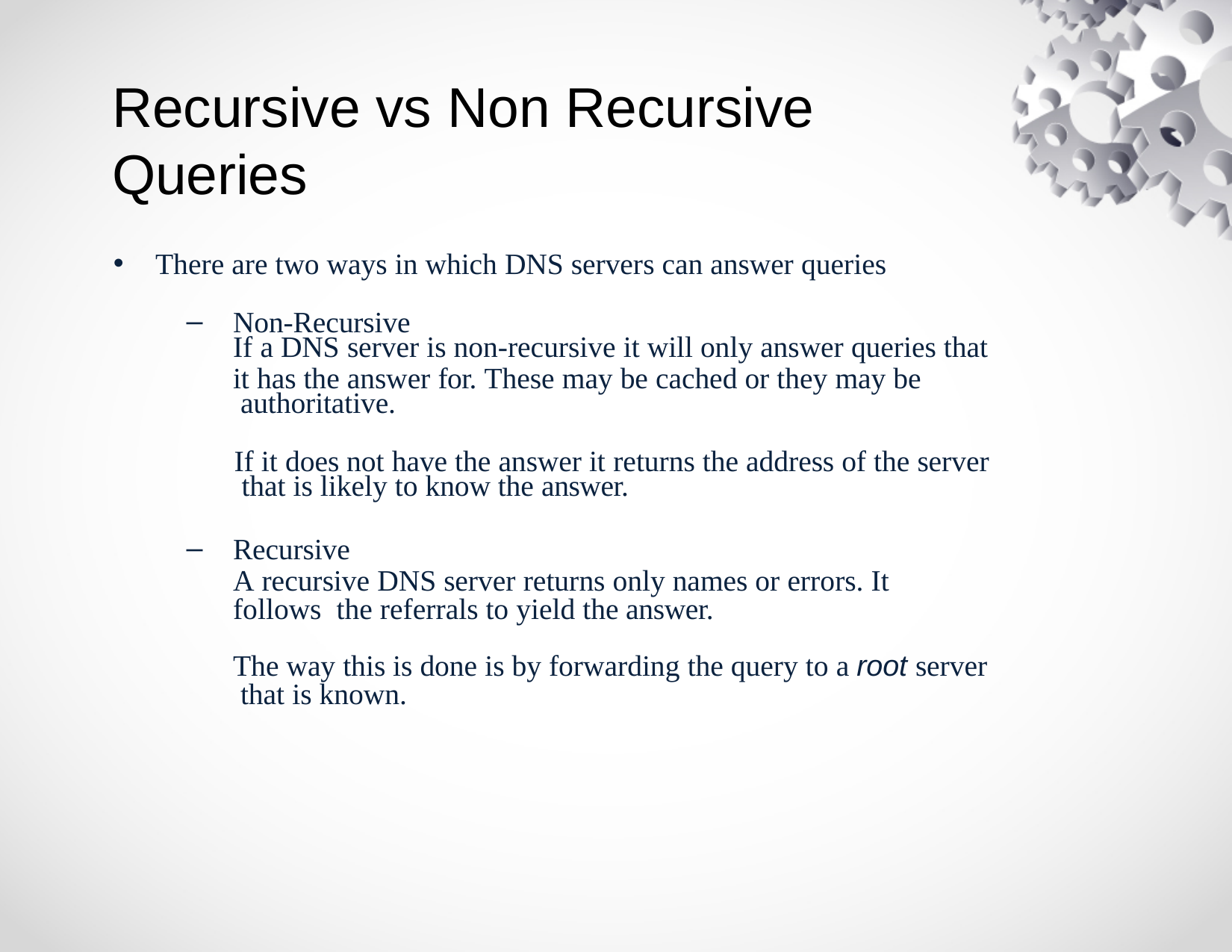

# Recursive vs Non Recursive Queries
There are two ways in which DNS servers can answer queries
Non-Recursive
If a DNS server is non-recursive it will only answer queries that
it has the answer for. These may be cached or they may be  authoritative.

If it does not have the answer it returns the address of the server  that is likely to know the answer.

Recursive
A recursive DNS server returns only names or errors. It follows  the referrals to yield the answer.
The way this is done is by forwarding the query to a root server  that is known.